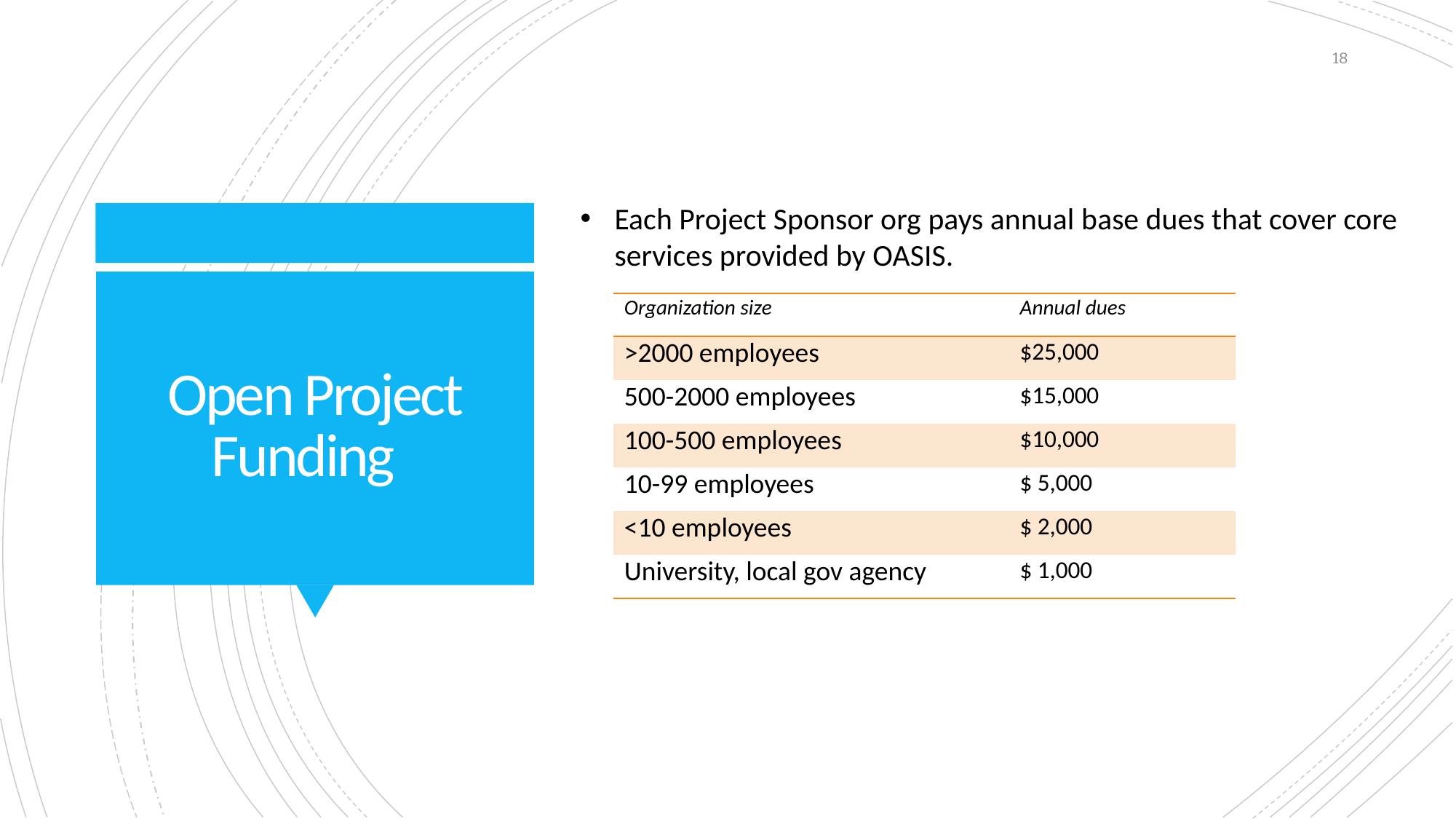

18
Each Project Sponsor org pays annual base dues that cover core services provided by OASIS.

# Open Project Funding
| Organization size | Annual dues |
| --- | --- |
| >2000 employees | $25,000 |
| 500-2000 employees | $15,000 |
| 100-500 employees | $10,000 |
| 10-99 employees | $ 5,000 |
| <10 employees | $ 2,000 |
| University, local gov agency | $ 1,000 |